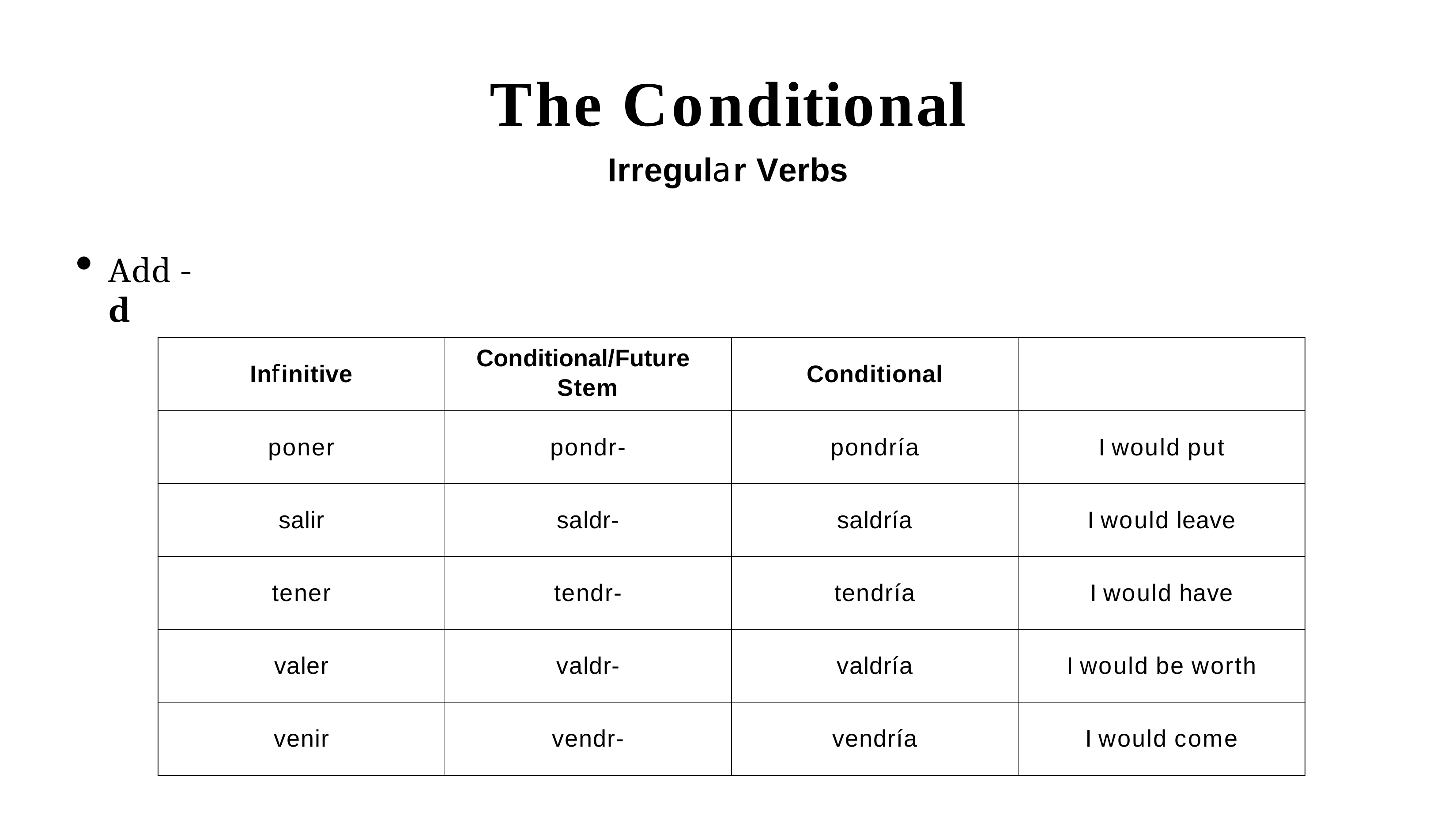

# The Conditional
Irregular Verbs
Add -d
| Infinitive | Conditional/Future Stem | Conditional |  |
| --- | --- | --- | --- |
| poner | pondr- | pondría | I would put |
| salir | saldr- | saldría | I would leave |
| tener | tendr- | tendría | I would have |
| valer | valdr- | valdría | I would be worth |
| venir | vendr- | vendría | I would come |